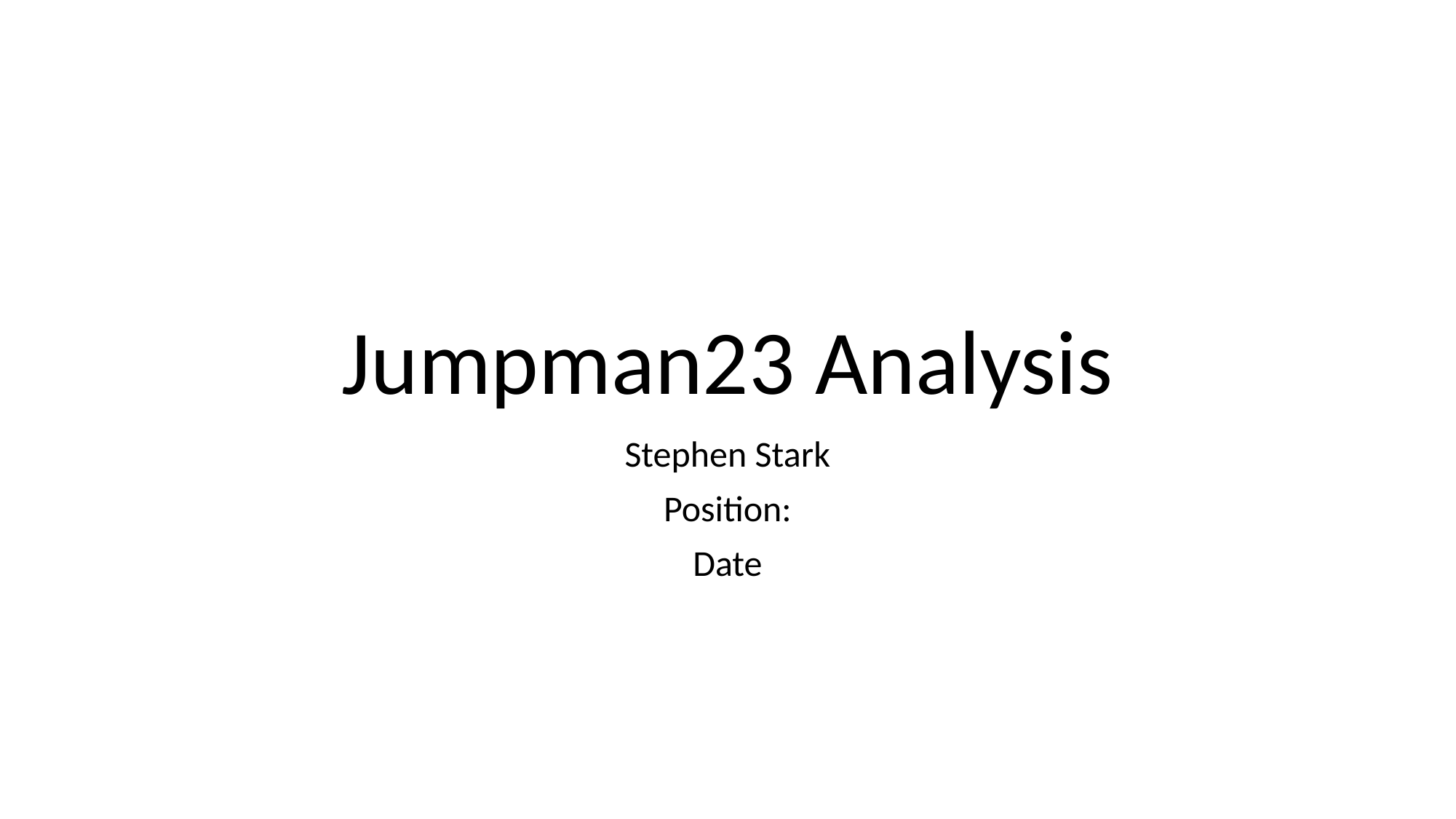

# Jumpman23 Analysis
Stephen Stark
Position:
Date